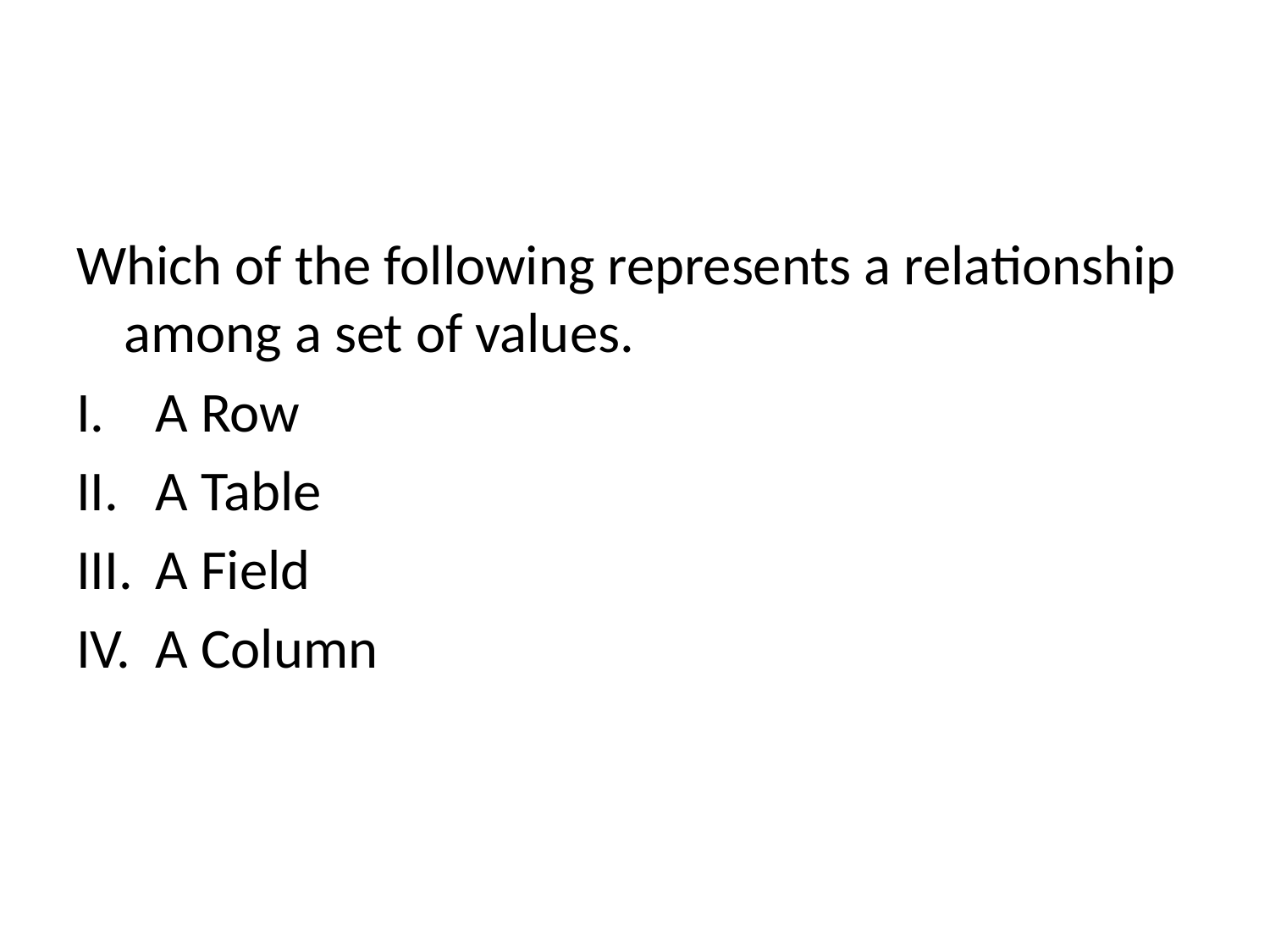

#
Which of the following represents a relationship among a set of values.
A Row
A Table
A Field
A Column